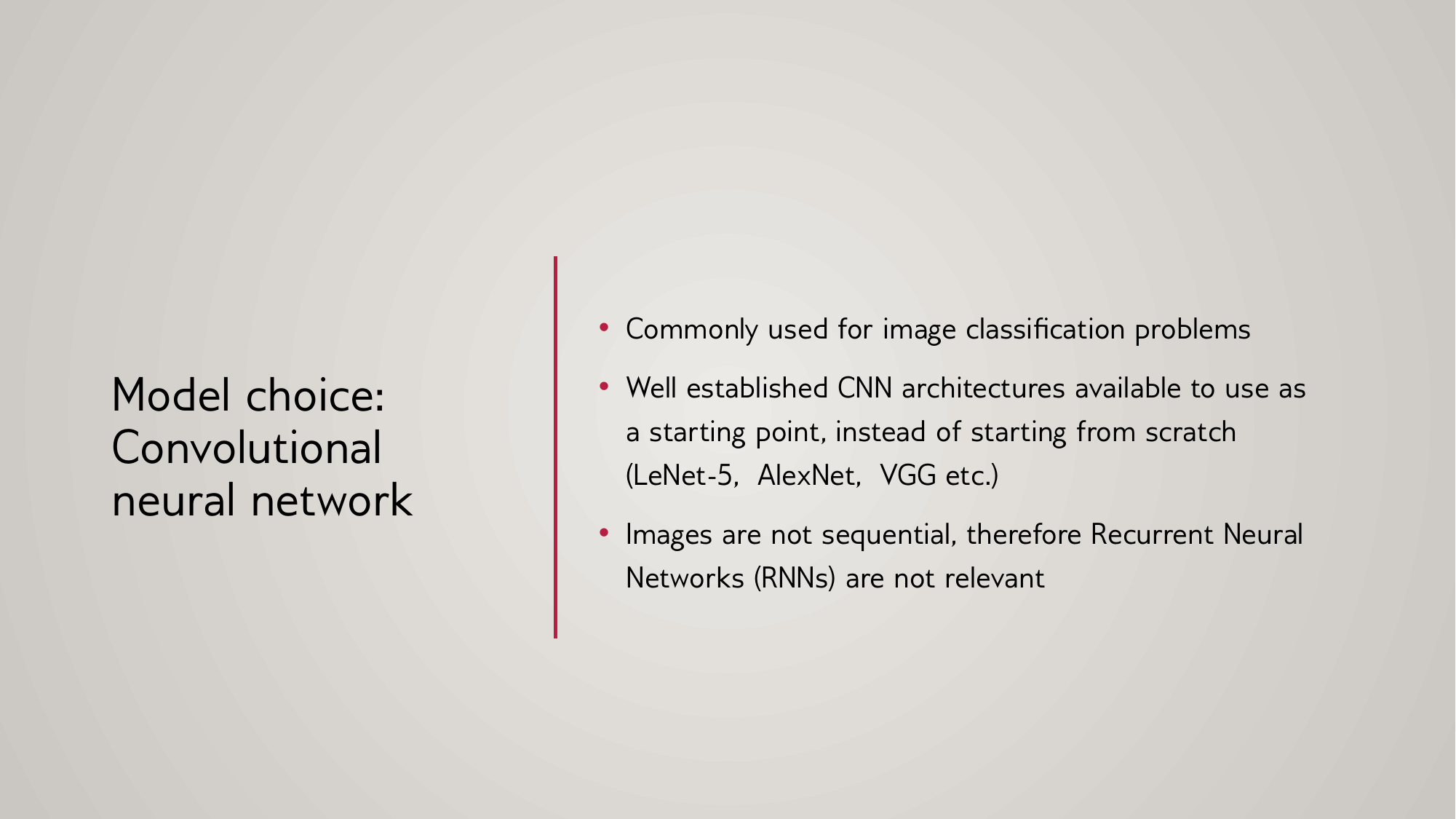

# Model choice: Convolutional neural network
Commonly used for image classification problems
Well established CNN architectures available to use as a starting point, instead of starting from scratch (LeNet-5,  AlexNet,  VGG etc.)
Images are not sequential, therefore Recurrent Neural Networks (RNNs) are not relevant